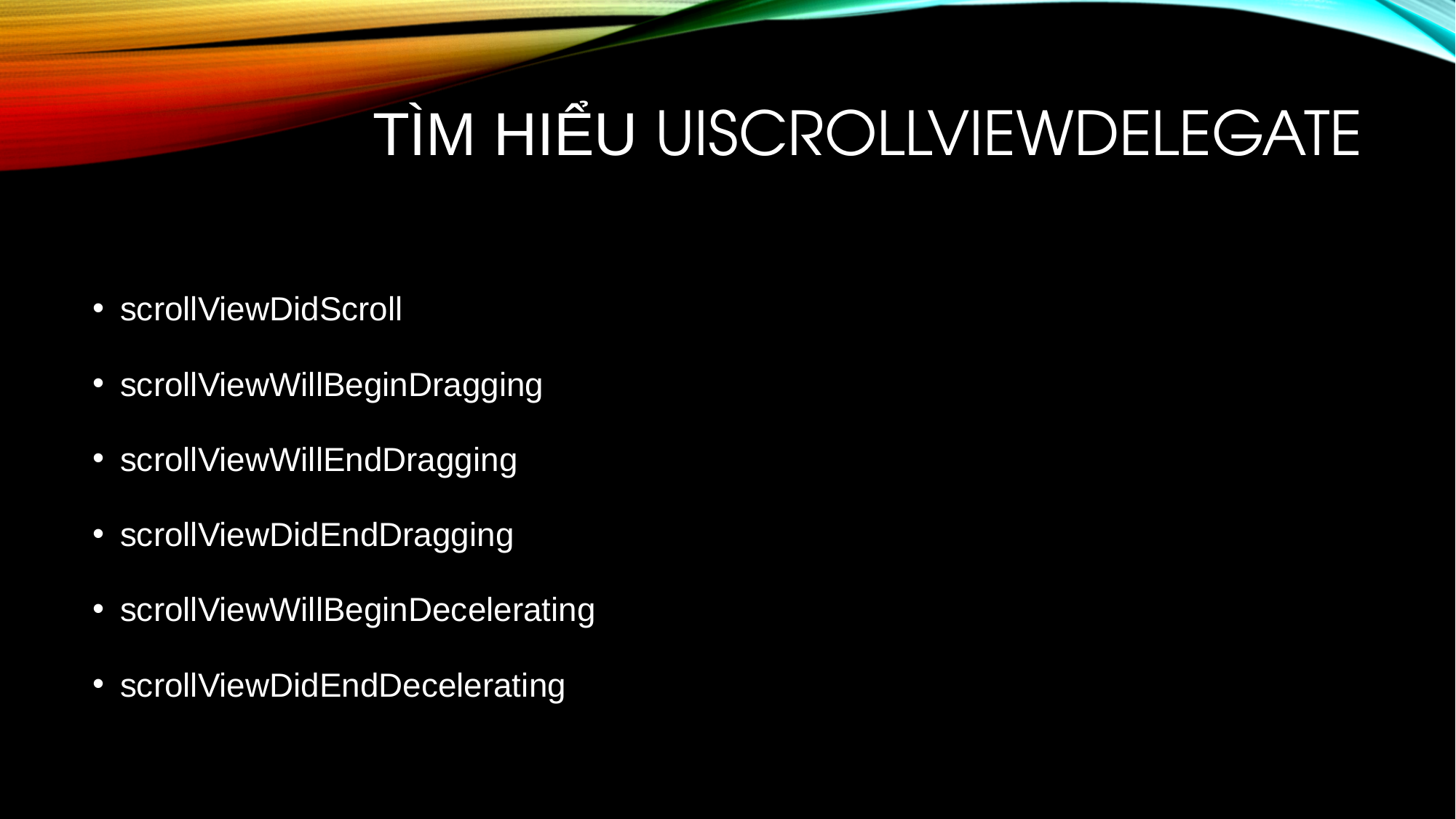

# Tìm hiểu UIScrollViewDelegate
scrollViewDidScroll
scrollViewWillBeginDragging
scrollViewWillEndDragging
scrollViewDidEndDragging
scrollViewWillBeginDecelerating
scrollViewDidEndDecelerating